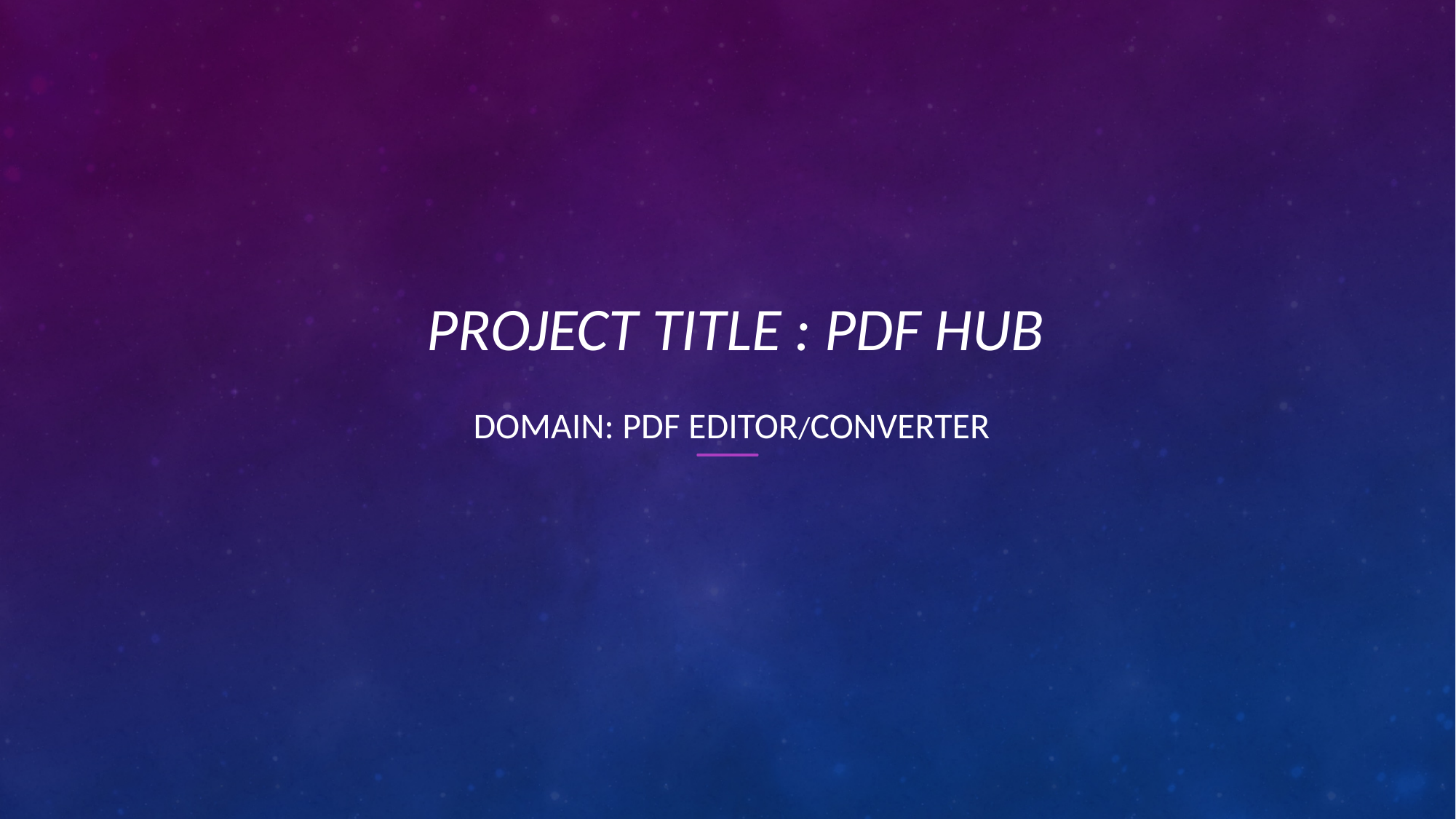

# Project Title : Pdf hub
Domain: pdf editor/converter